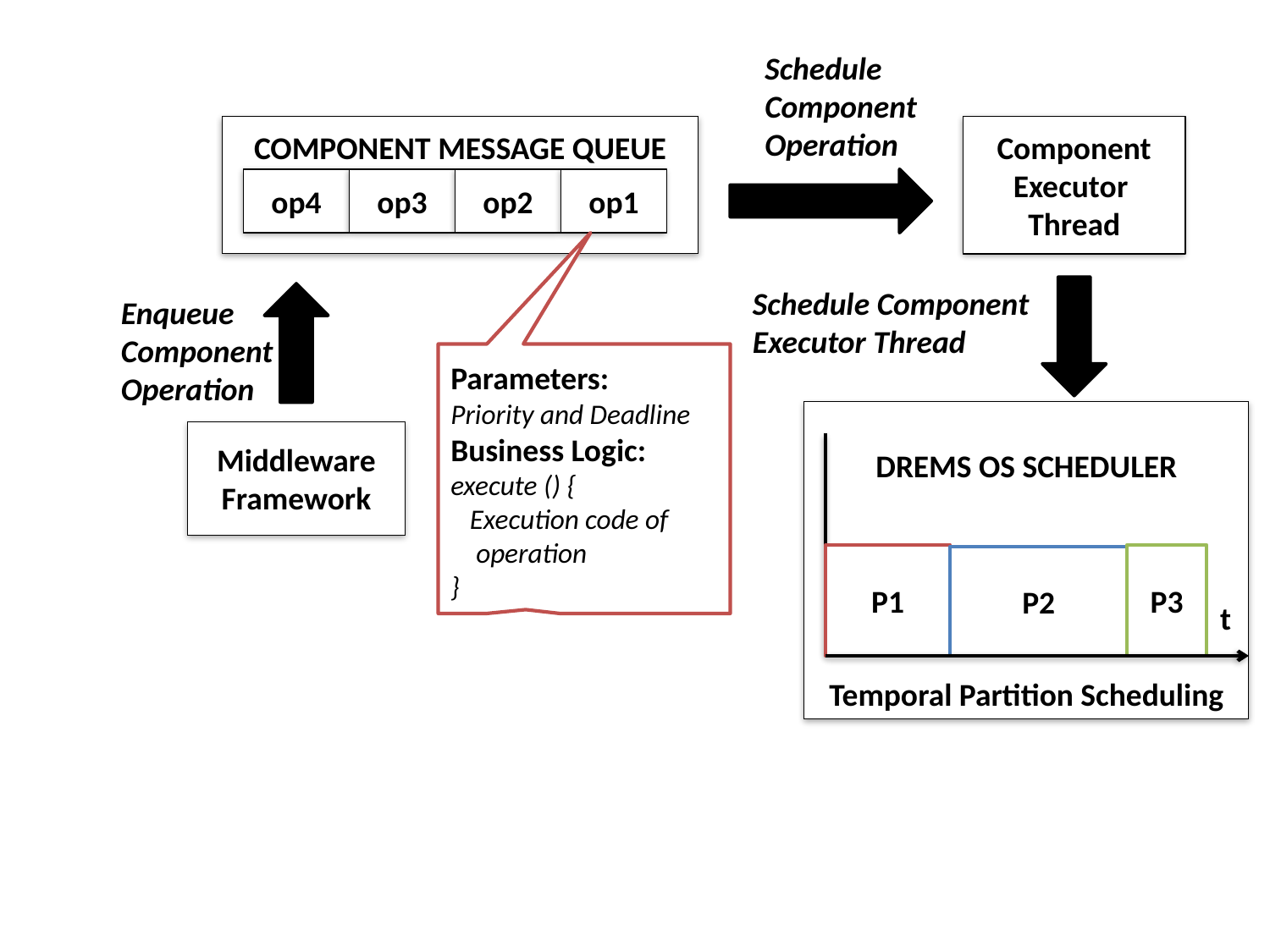

Schedule Component Operation
COMPONENT MESSAGE QUEUE

Component
Executor
Thread
op4
op3
op2
op1

Parameters:
Priority and Deadline
Business Logic:
execute () {
   Execution code of
    operation
}
Schedule Component Executor Thread
Enqueue
Component
Operation

DREMS OS SCHEDULER

                            ttttttttttttttttt   t

Temporal Partition Scheduling

Middleware
Framework

P1
P3
P2